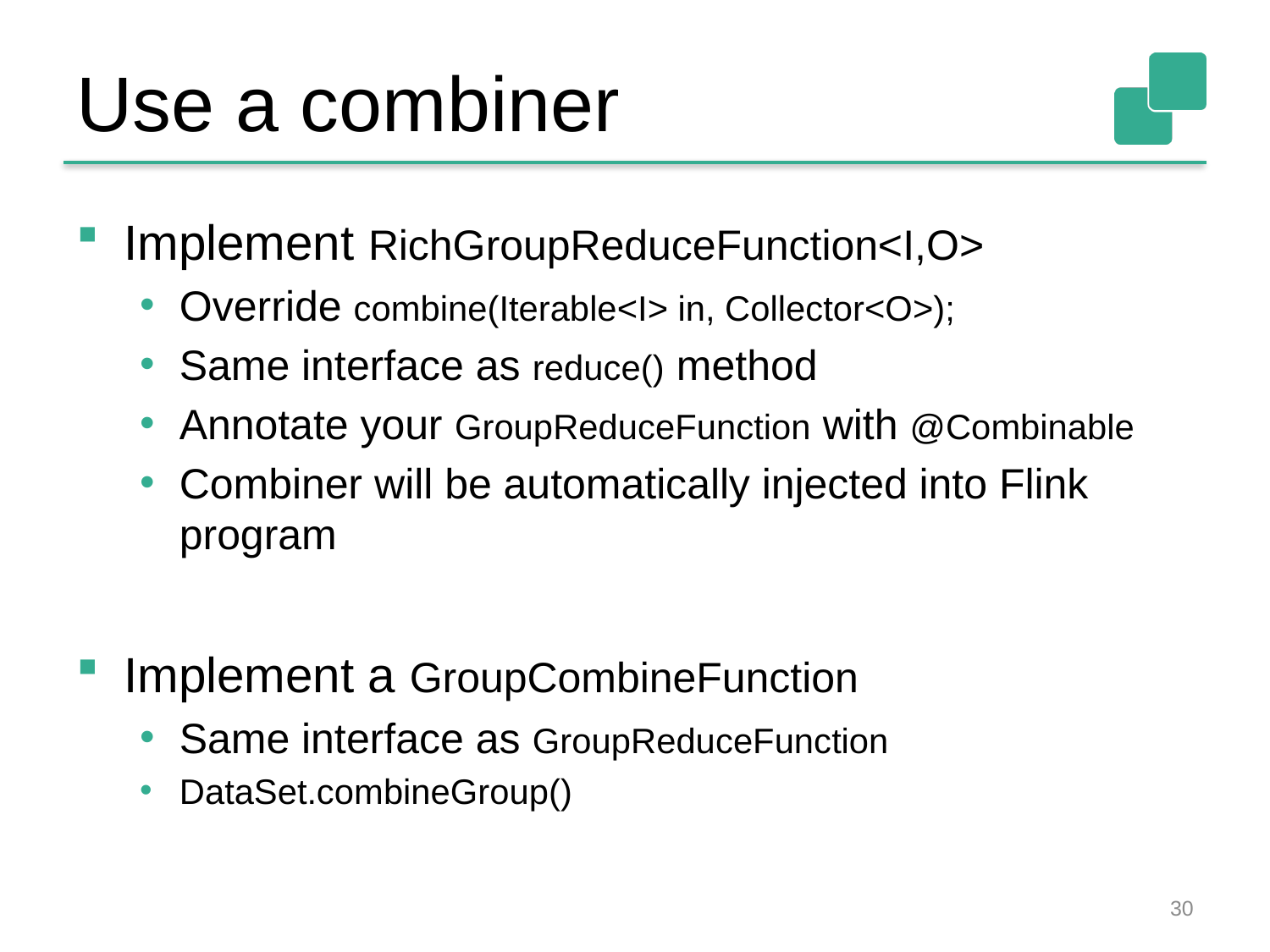

# Use a combiner
Implement RichGroupReduceFunction<I,O>
Override combine(Iterable<I> in, Collector<O>);
Same interface as reduce() method
Annotate your GroupReduceFunction with @Combinable
Combiner will be automatically injected into Flink program

Implement a GroupCombineFunction
Same interface as GroupReduceFunction
DataSet.combineGroup()
30